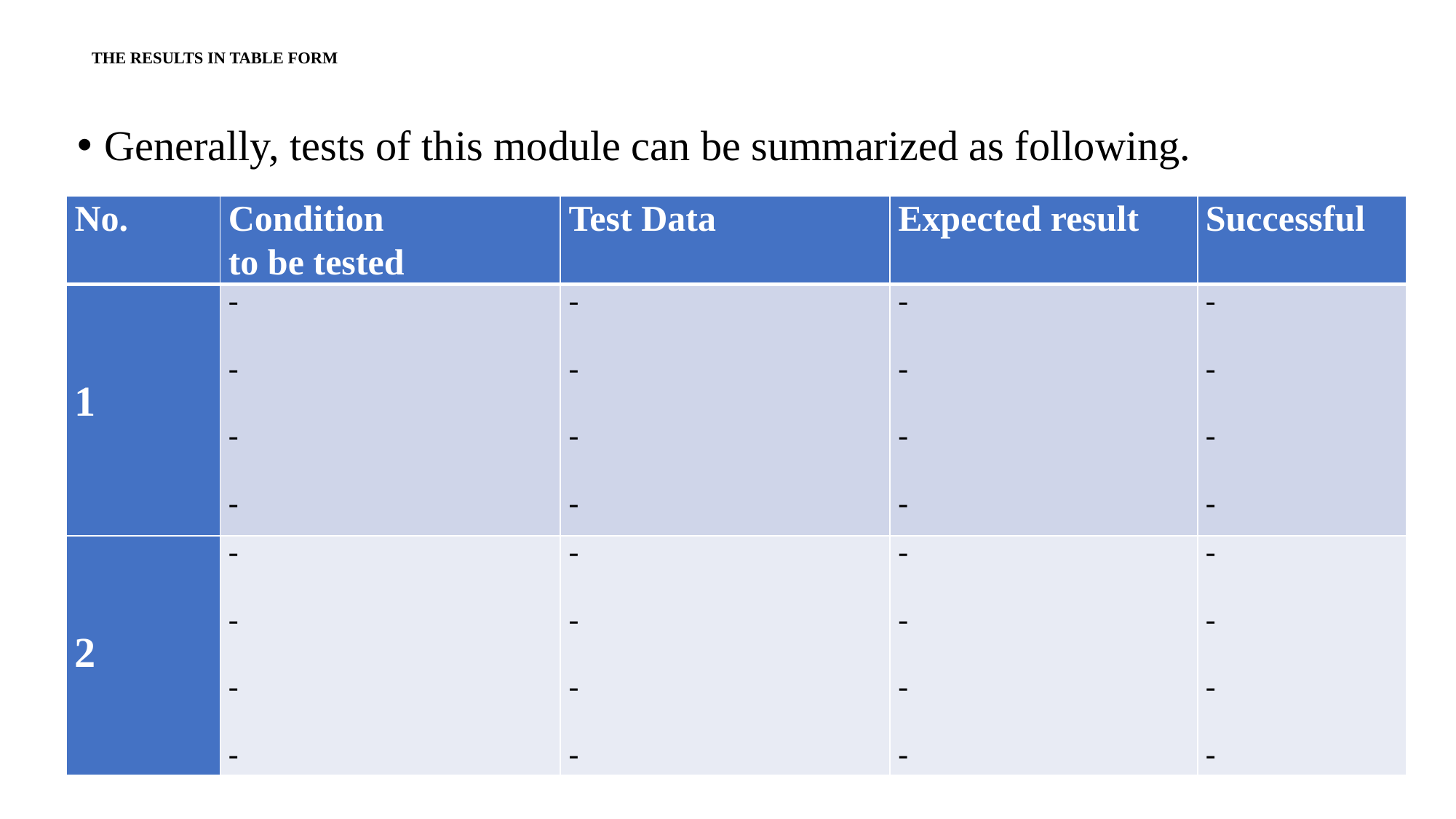

# THE RESULTS IN TABLE FORM
Generally, tests of this module can be summarized as following.

| No. | Condition to be tested | Test Data | Expected result | Successful |
| --- | --- | --- | --- | --- |
| 1 | -   -   -   - | -   -   -   - | -   -   -   - | -   -   -   - |
| 2 | -   -   -   - | -   -   -   - | -   -   -   - | -   -   -   - |